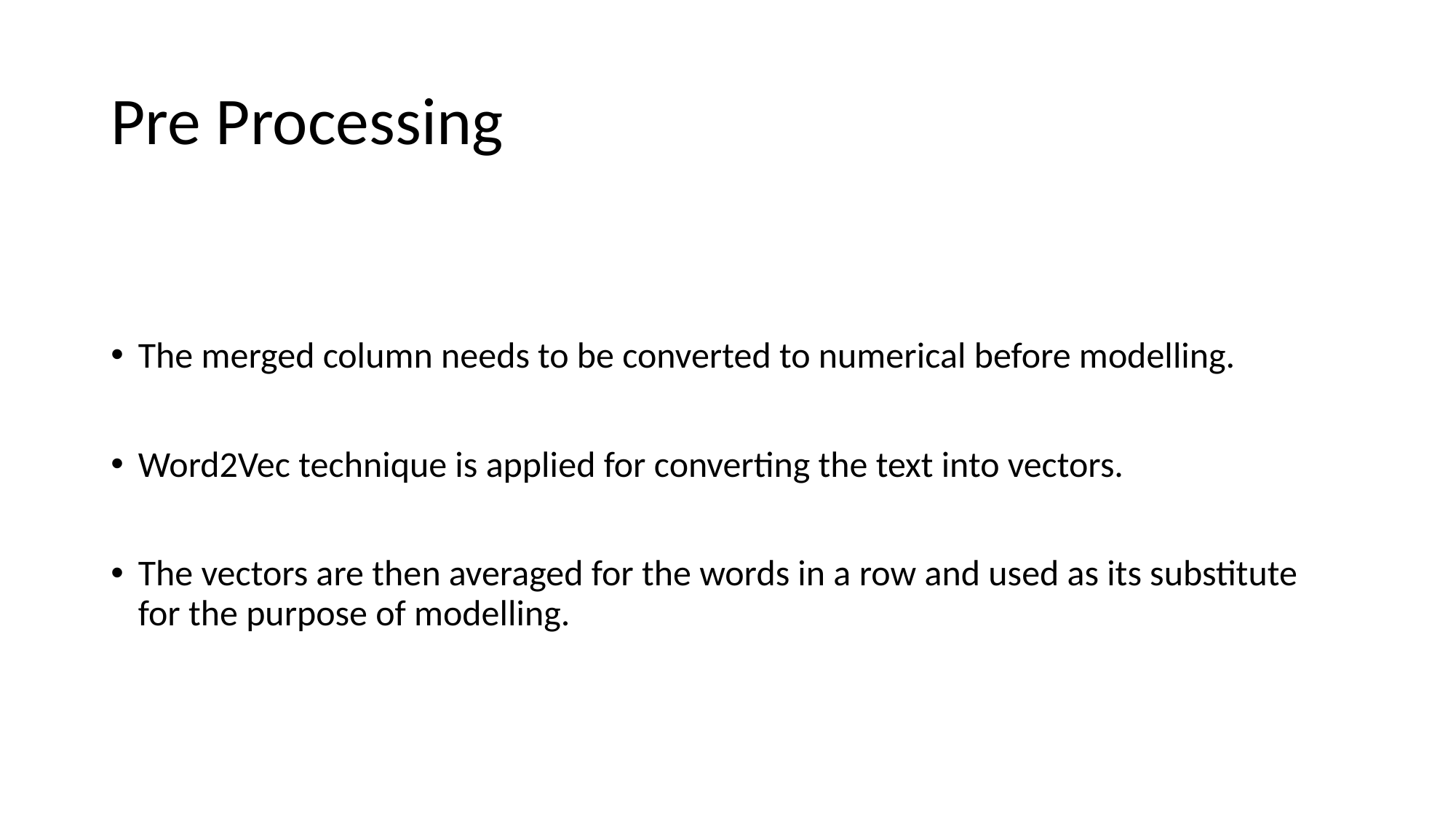

# Pre Processing

The merged column needs to be converted to numerical before modelling.

Word2Vec technique is applied for converting the text into vectors.

The vectors are then averaged for the words in a row and used as its substitute for the purpose of modelling.